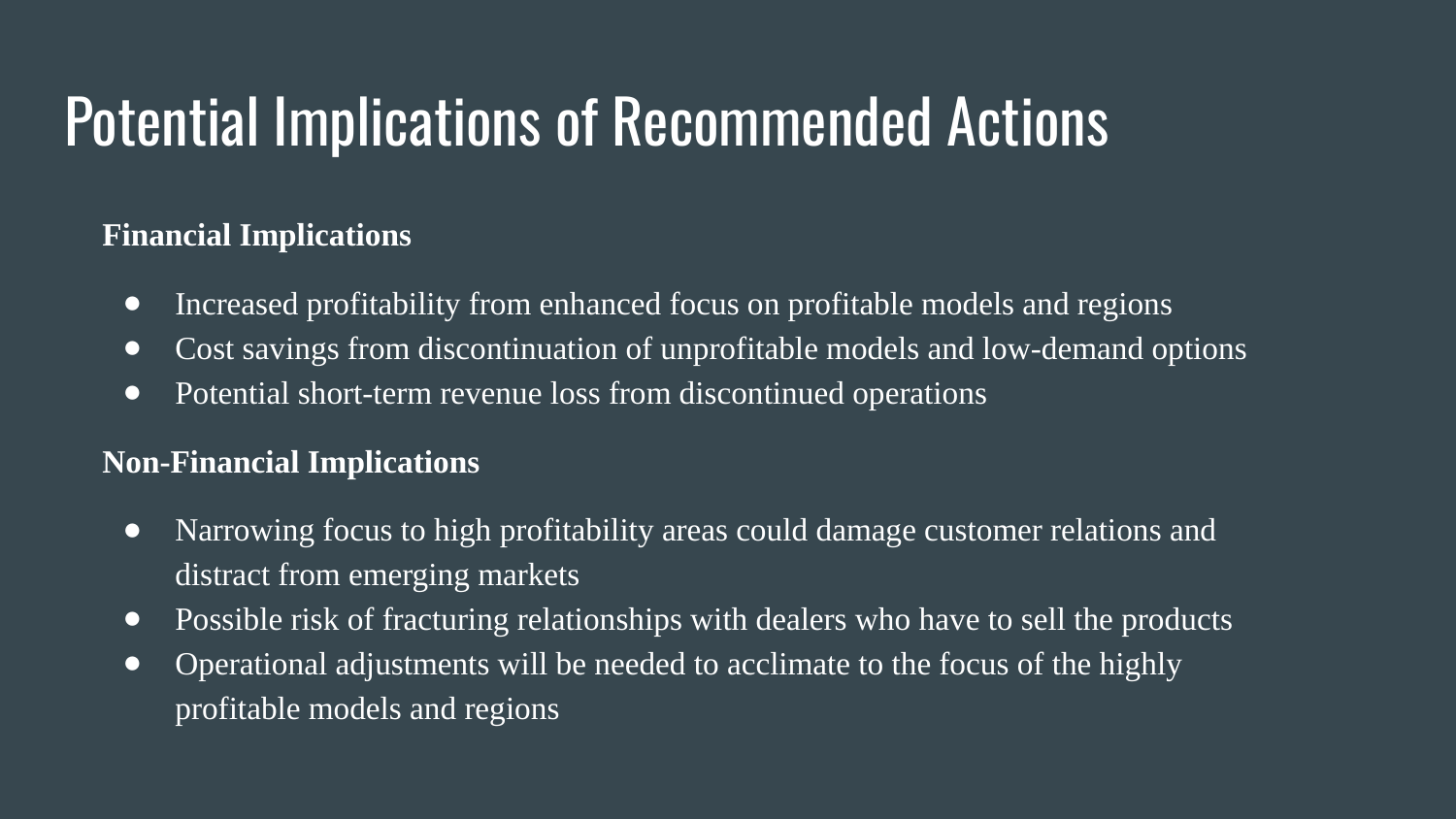

# Potential Implications of Recommended Actions
Financial Implications
Increased profitability from enhanced focus on profitable models and regions
Cost savings from discontinuation of unprofitable models and low-demand options
Potential short-term revenue loss from discontinued operations
Non-Financial Implications
Narrowing focus to high profitability areas could damage customer relations and distract from emerging markets
Possible risk of fracturing relationships with dealers who have to sell the products
Operational adjustments will be needed to acclimate to the focus of the highly profitable models and regions